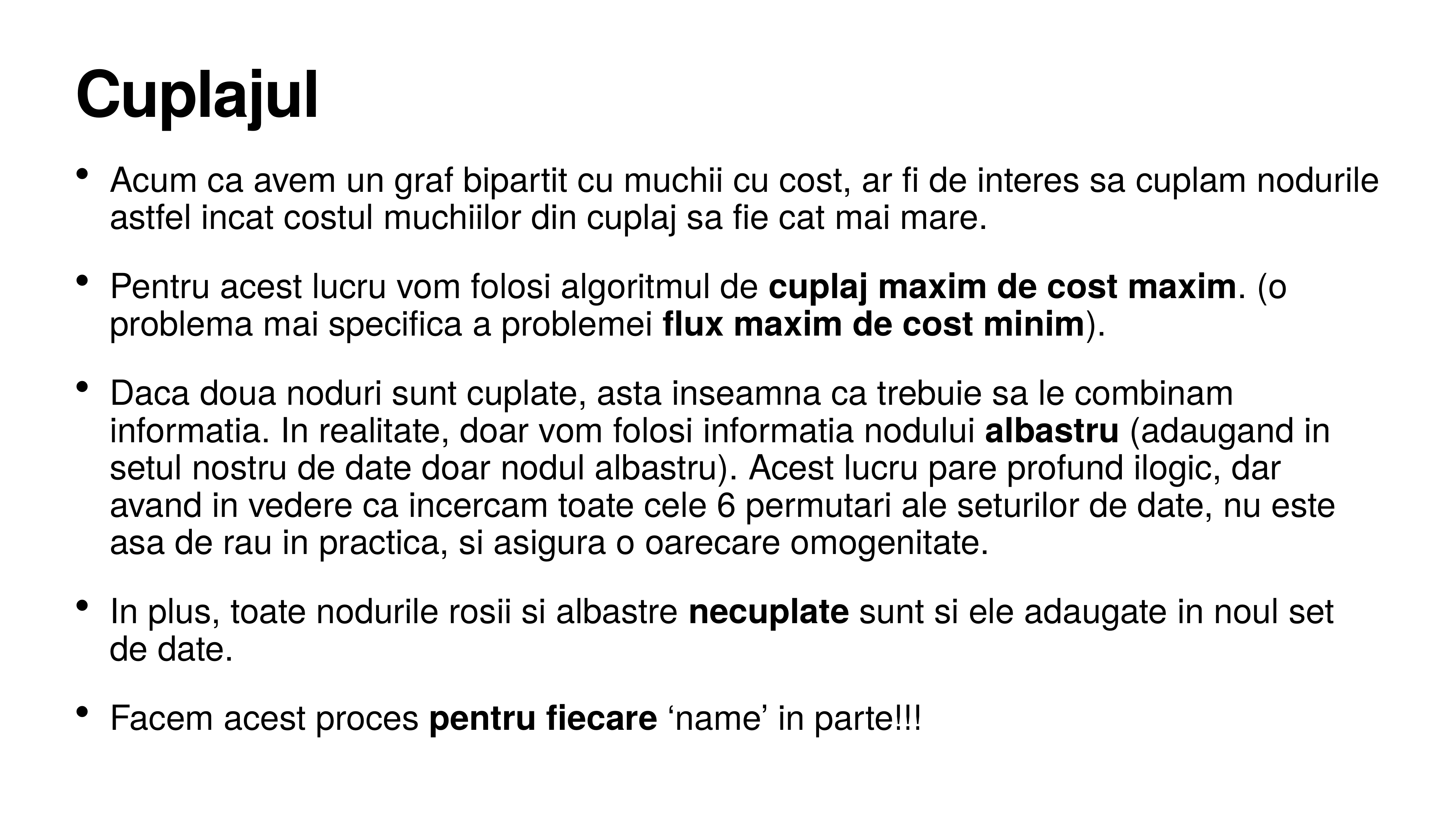

# Cuplajul
Acum ca avem un graf bipartit cu muchii cu cost, ar fi de interes sa cuplam nodurile astfel incat costul muchiilor din cuplaj sa fie cat mai mare.
Pentru acest lucru vom folosi algoritmul de cuplaj maxim de cost maxim. (o problema mai specifica a problemei flux maxim de cost minim).
Daca doua noduri sunt cuplate, asta inseamna ca trebuie sa le combinam informatia. In realitate, doar vom folosi informatia nodului albastru (adaugand in setul nostru de date doar nodul albastru). Acest lucru pare profund ilogic, dar avand in vedere ca incercam toate cele 6 permutari ale seturilor de date, nu este asa de rau in practica, si asigura o oarecare omogenitate.
In plus, toate nodurile rosii si albastre necuplate sunt si ele adaugate in noul set de date.
Facem acest proces pentru fiecare ‘name’ in parte!!!